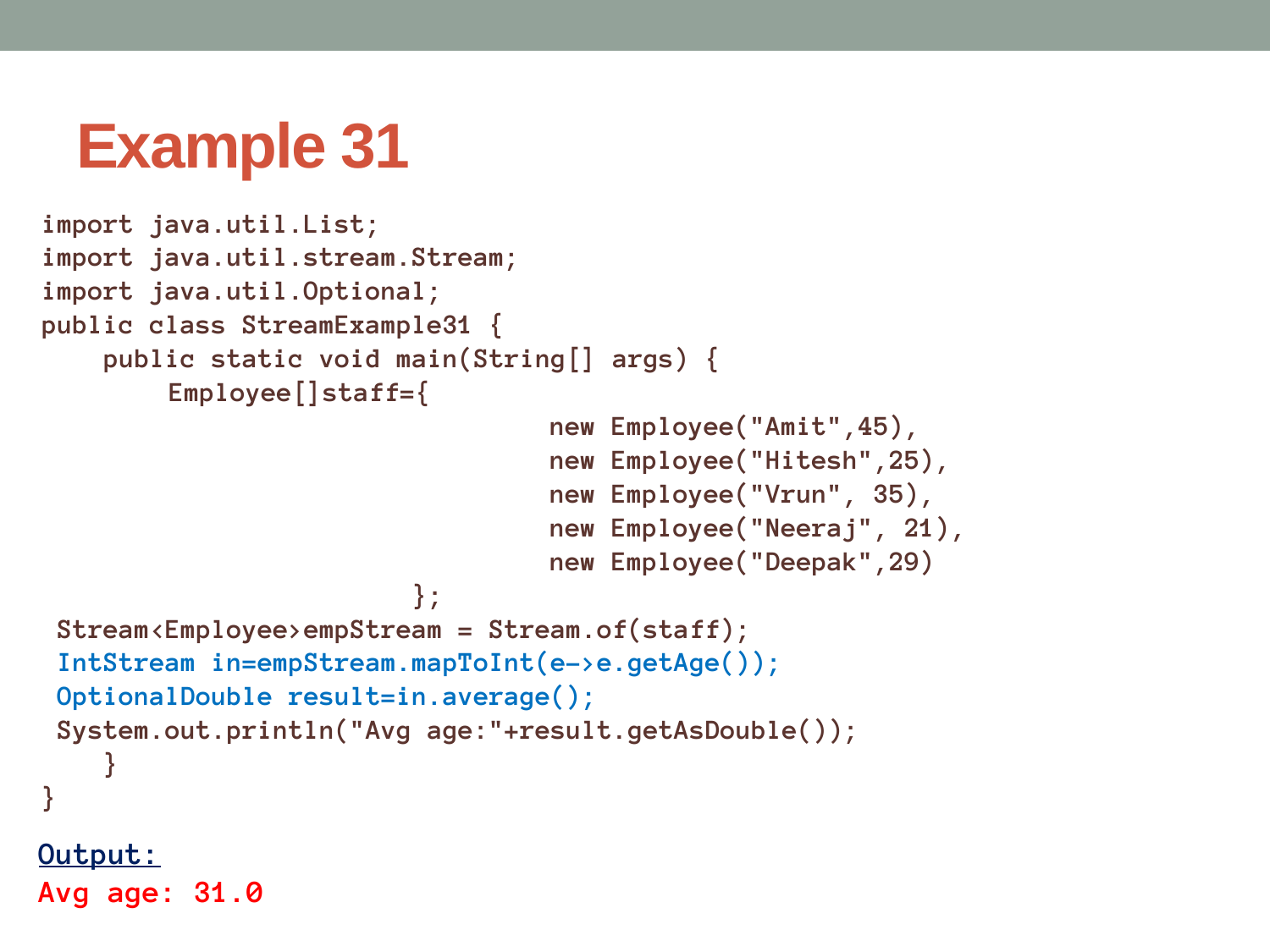

# Example 31
import java.util.List;
import java.util.stream.Stream;
import java.util.Optional;
public class StreamExample31 {
    public static void main(String[] args) {
 	Employee[]staff={
				new Employee("Amit",45),
				new Employee("Hitesh",25),
				new Employee("Vrun", 35),
				new Employee("Neeraj", 21),
				new Employee("Deepak",29)
                        };
 Stream<Employee>empStream = Stream.of(staff);
 IntStream in=empStream.mapToInt(e->e.getAge());
 OptionalDouble result=in.average();
 System.out.println("Avg age:"+result.getAsDouble());
    }
}

Output:
Avg age: 31.0